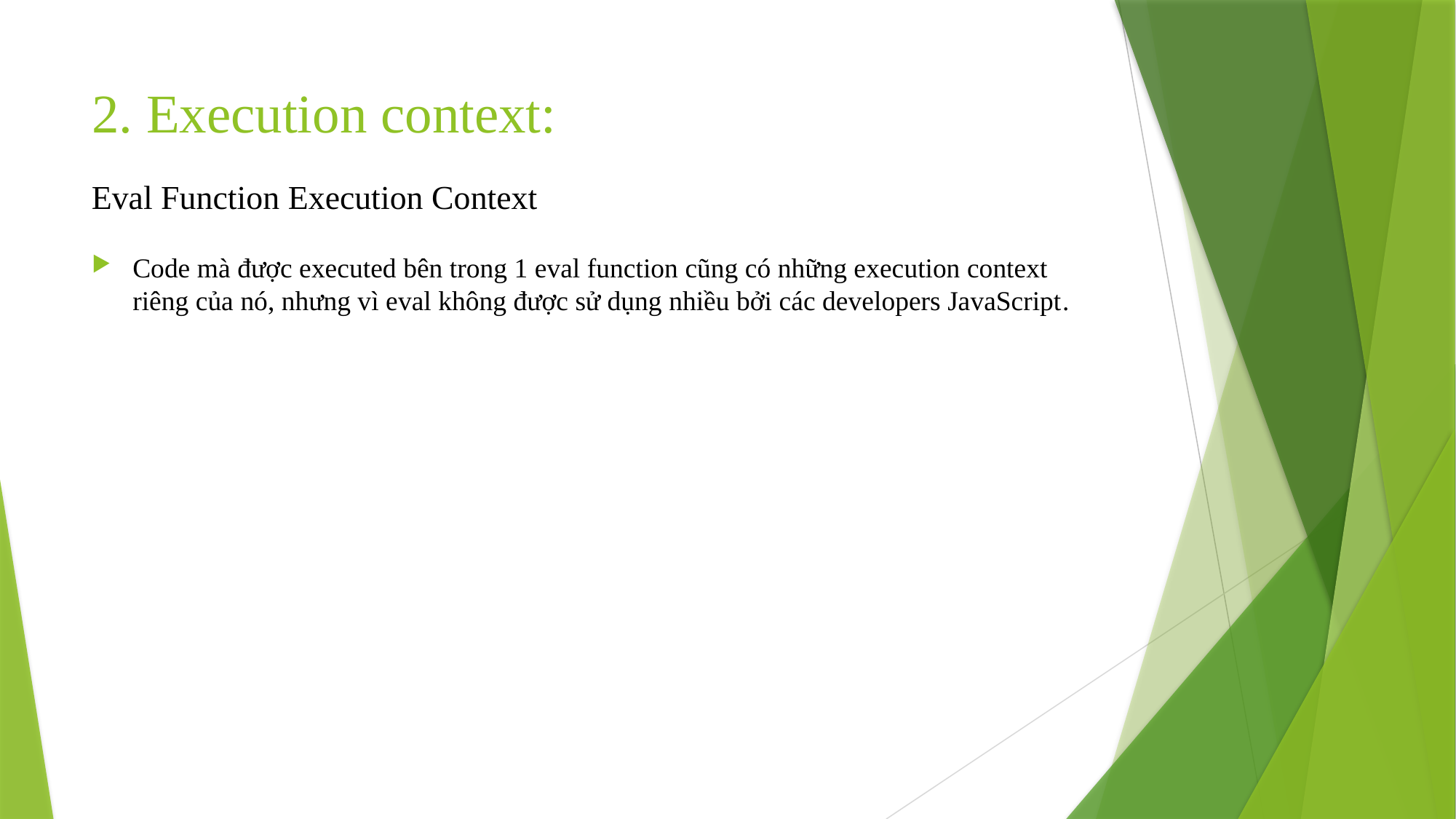

# 2. Execution context:
Eval Function Execution Context
Code mà được executed bên trong 1 eval function cũng có những execution context riêng của nó, nhưng vì eval không được sử dụng nhiều bởi các developers JavaScript.